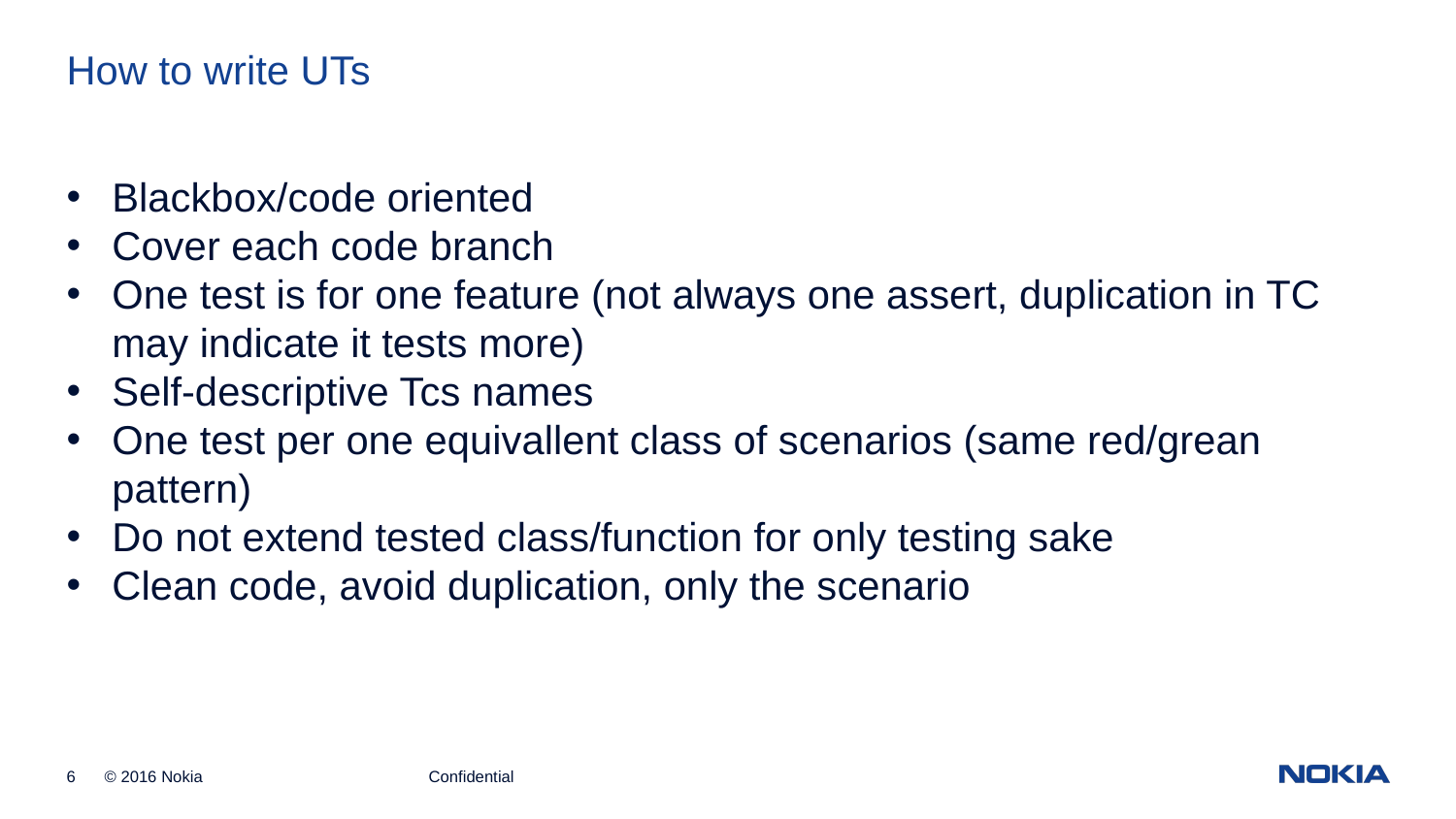

How to write UTs
Blackbox/code oriented
Cover each code branch
One test is for one feature (not always one assert, duplication in TC may indicate it tests more)
Self-descriptive Tcs names
One test per one equivallent class of scenarios (same red/grean pattern)
Do not extend tested class/function for only testing sake
Clean code, avoid duplication, only the scenario

Confidential